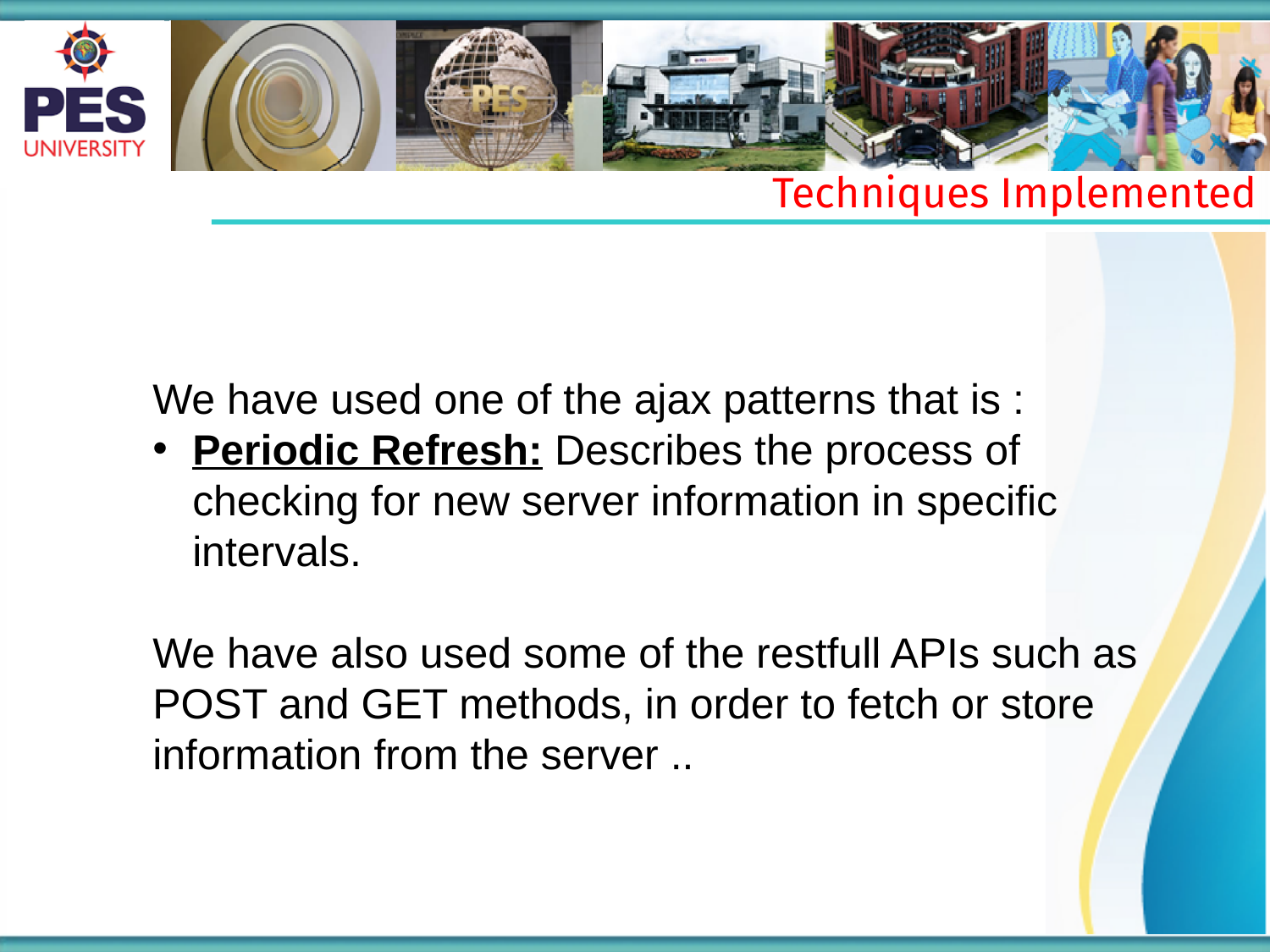

Techniques Implemented

We have used one of the ajax patterns that is :
Periodic Refresh: Describes the process of checking for new server information in specific intervals.

We have also used some of the restfull APIs such as POST and GET methods, in order to fetch or store information from the server ..